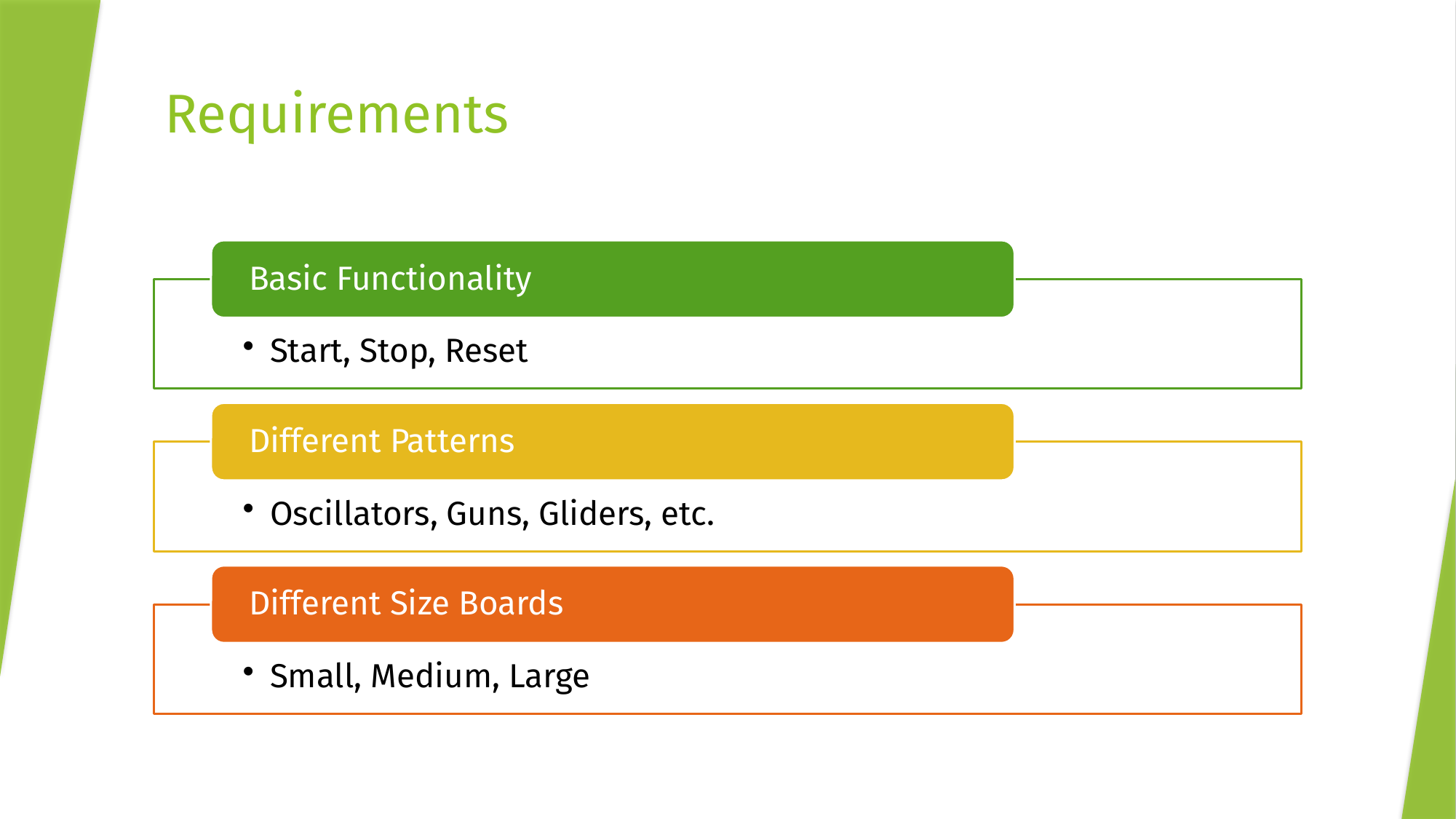

# Requirements
Start, Stop, Reset
Basic Functionality
Oscillators, Guns, Gliders, etc.
Different Patterns
Small, Medium, Large
Different Size Boards